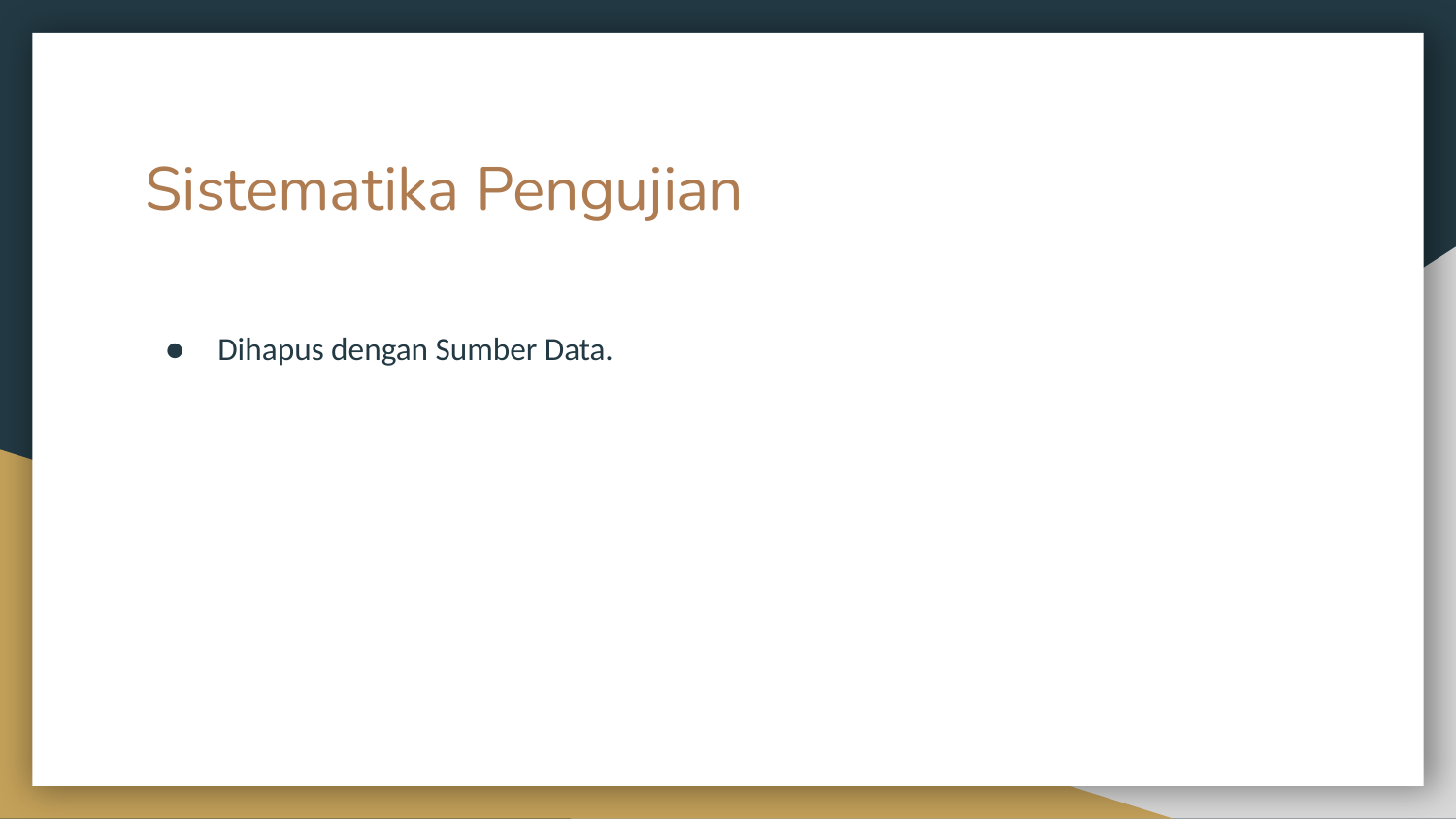

# Sistematika Pengujian
Dihapus dengan Sumber Data.